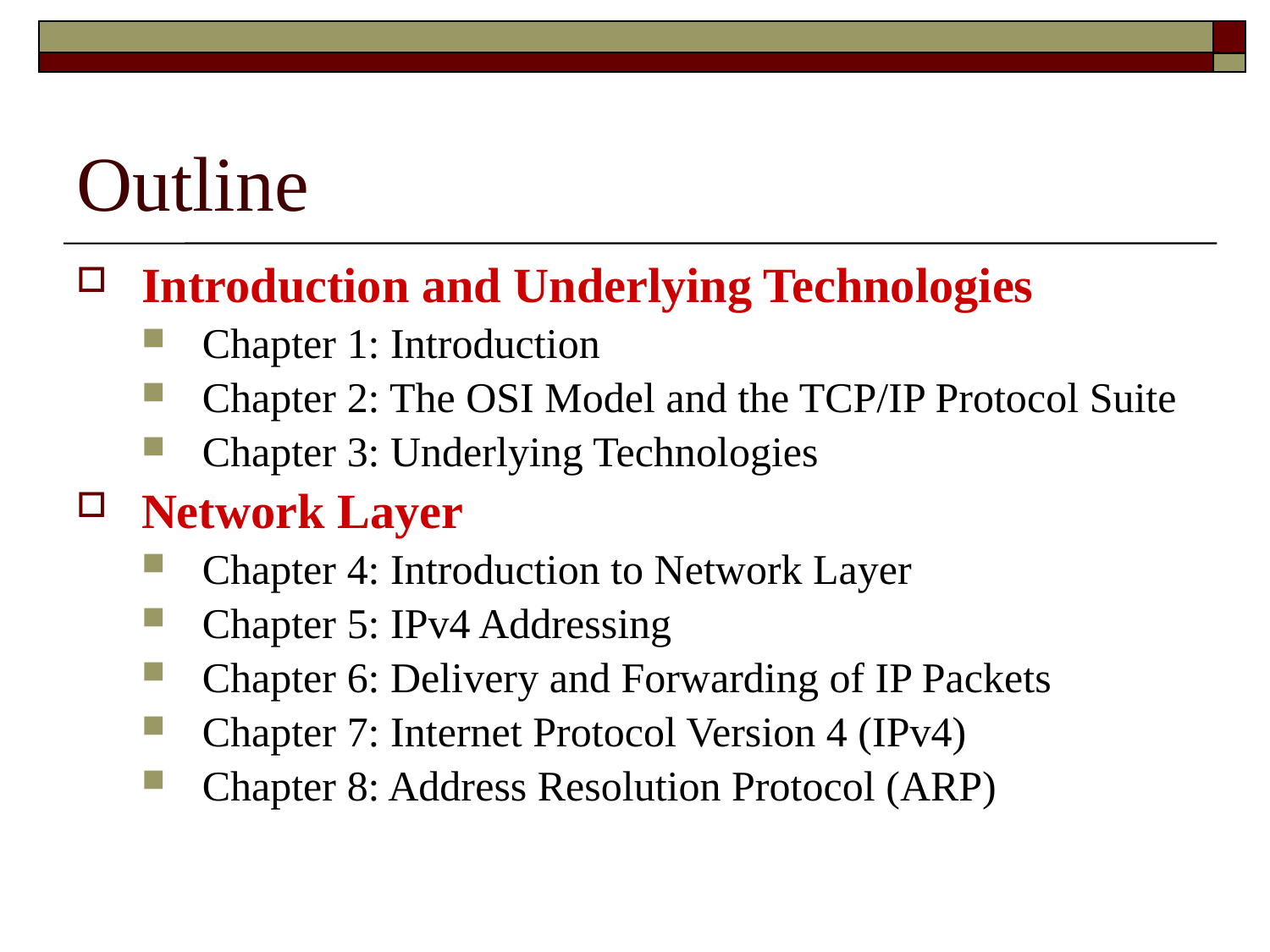

# Outline
Introduction and Underlying Technologies
Chapter 1: Introduction
Chapter 2: The OSI Model and the TCP/IP Protocol Suite
Chapter 3: Underlying Technologies
Network Layer
Chapter 4: Introduction to Network Layer
Chapter 5: IPv4 Addressing
Chapter 6: Delivery and Forwarding of IP Packets
Chapter 7: Internet Protocol Version 4 (IPv4)
Chapter 8: Address Resolution Protocol (ARP)